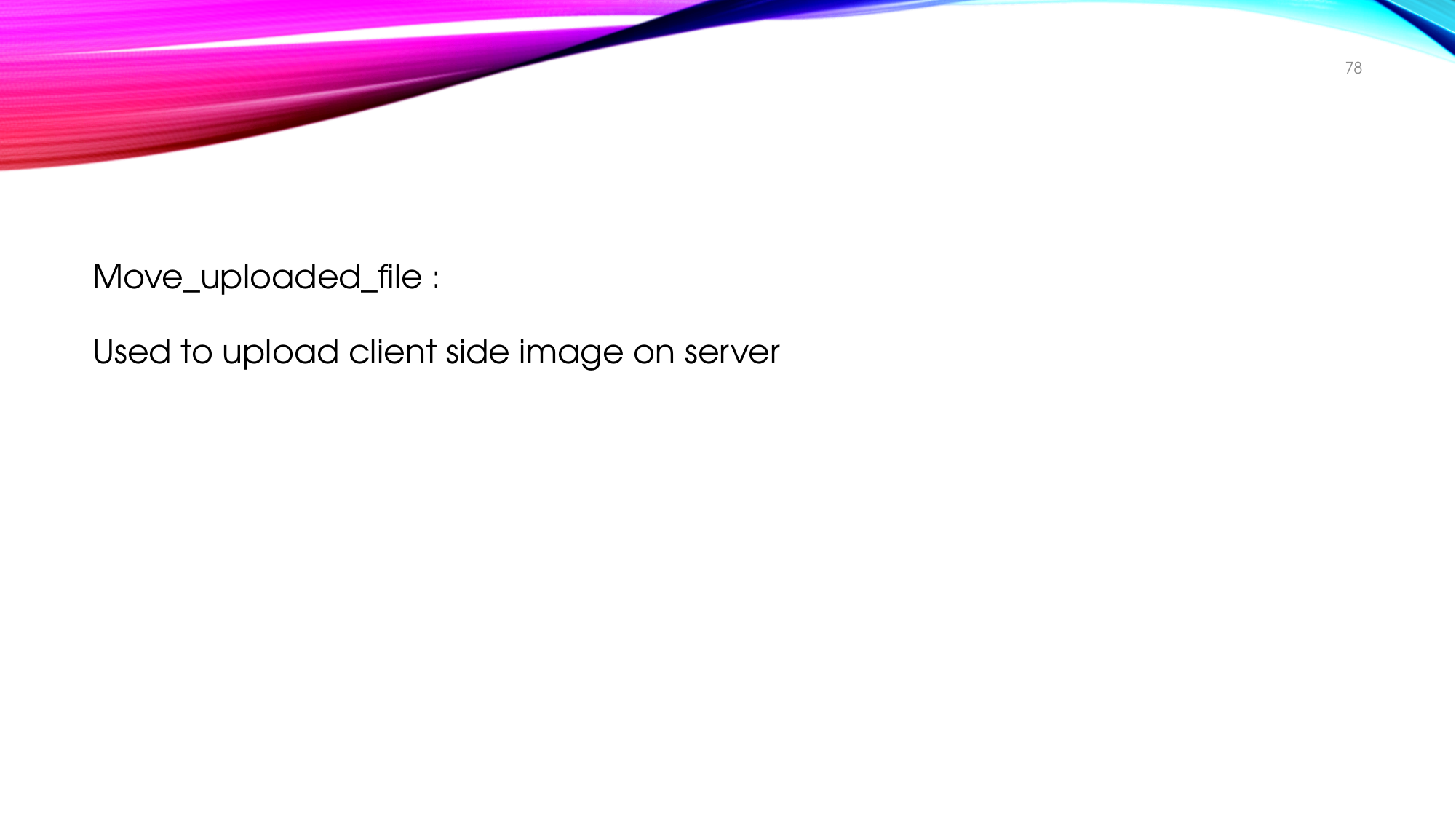

78
#

Move_uploaded_file :
Used to upload client side image on server